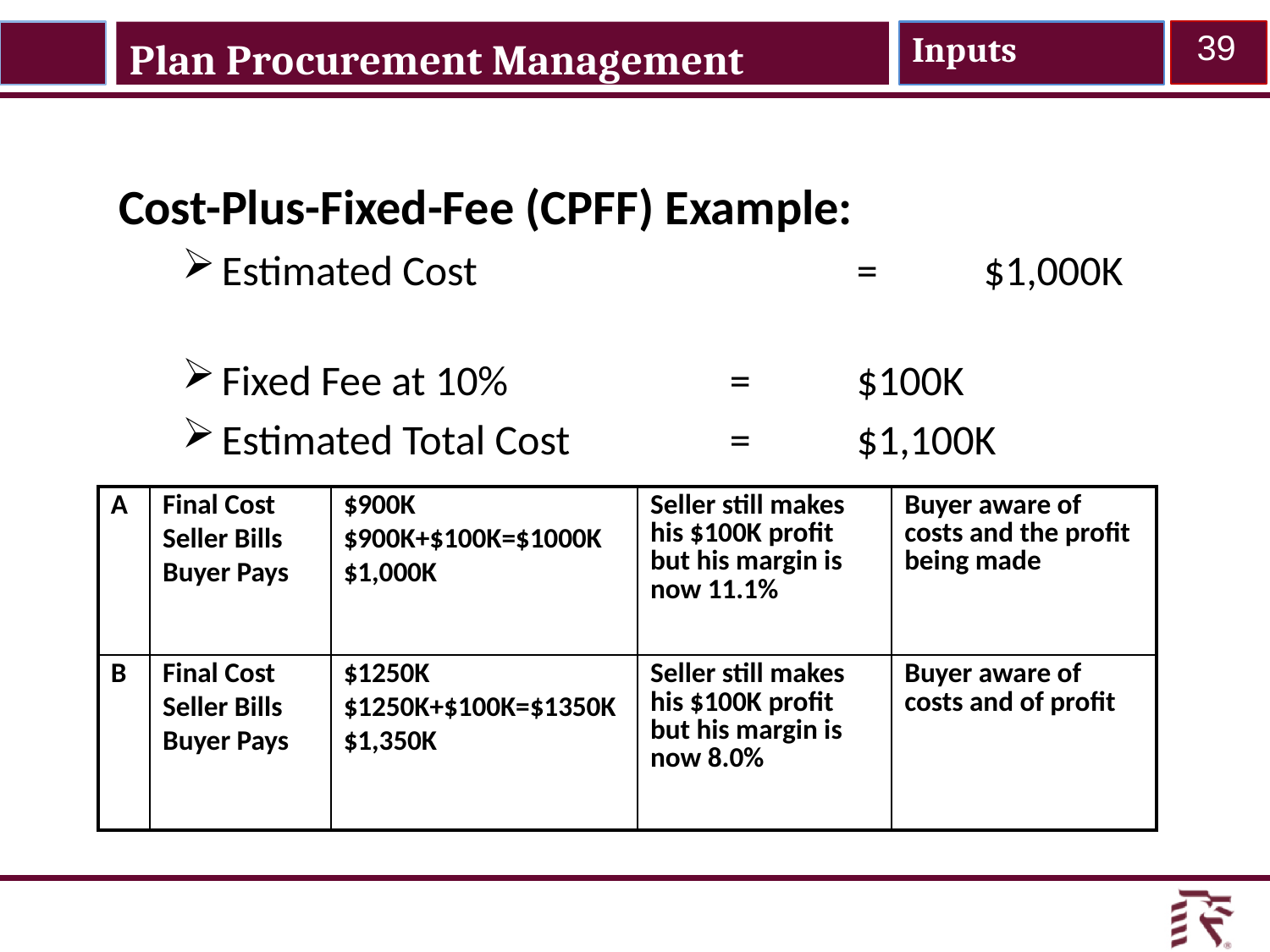

Inputs
39
Plan Procurement Management
Cost-Plus-Fixed-Fee (CPFF) Example:
Estimated Cost			=	$1,000K
Fixed Fee at 10% 		=	$100K
Estimated Total Cost		=	$1,100K
| A | Final Cost Seller Bills Buyer Pays | $900K $900K+$100K=$1000K $1,000K | Seller still makes his $100K profit but his margin is now 11.1% | Buyer aware of costs and the profit being made |
| --- | --- | --- | --- | --- |
| B | Final Cost Seller Bills Buyer Pays | $1250K $1250K+$100K=$1350K $1,350K | Seller still makes his $100K profit but his margin is now 8.0% | Buyer aware of costs and of profit |